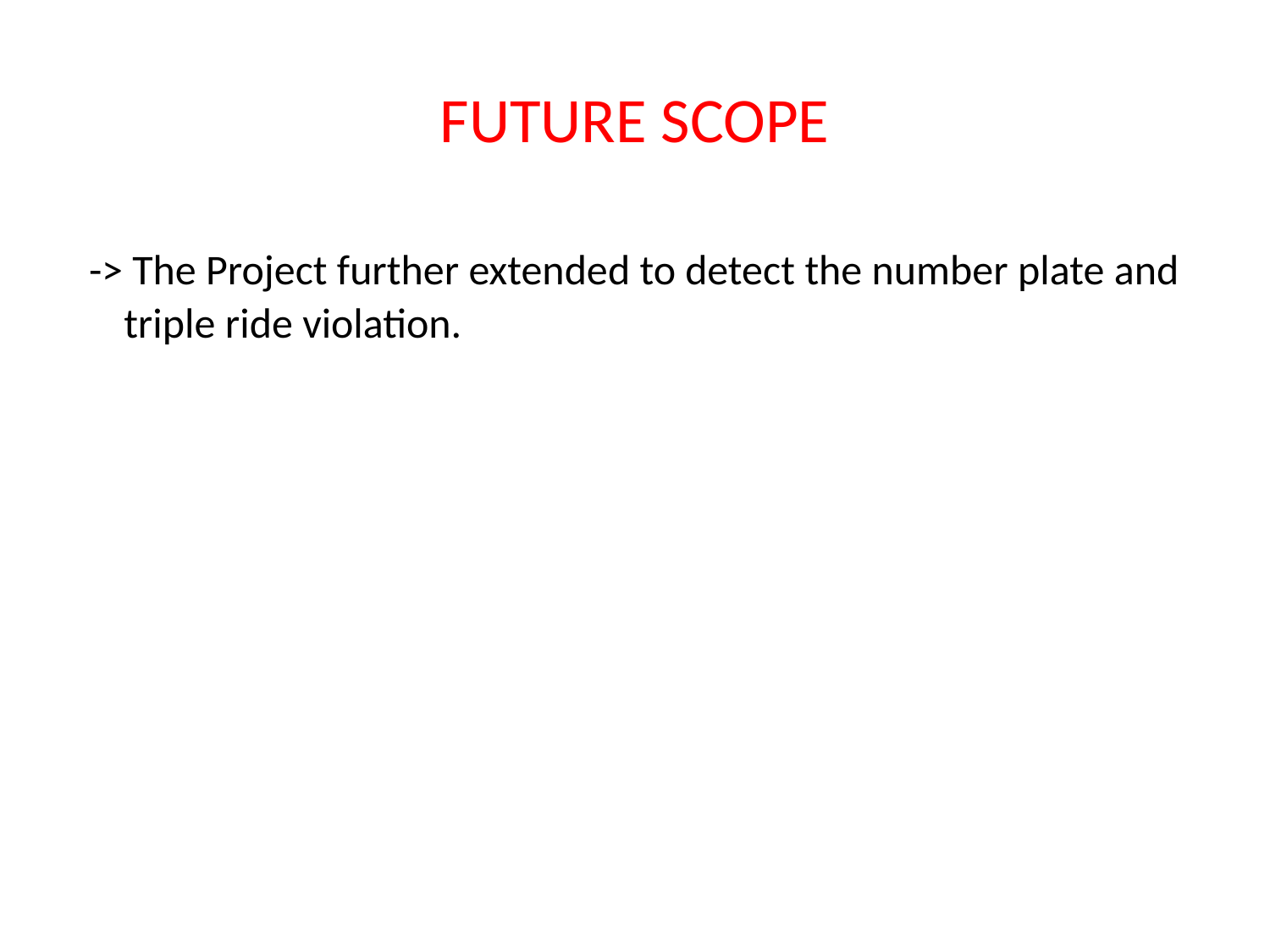

# FUTURE SCOPE
 -> The Project further extended to detect the number plate and triple ride violation.